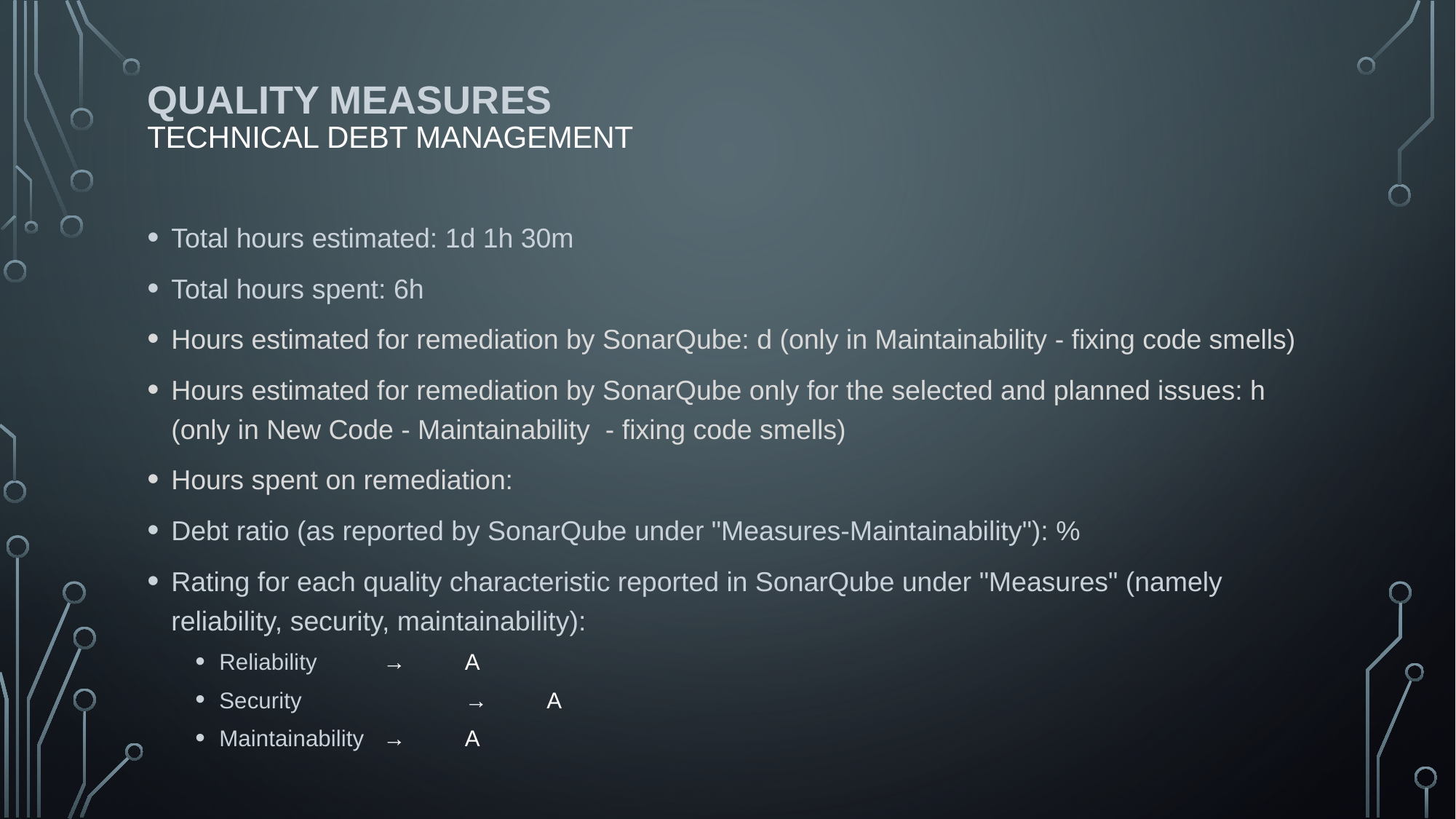

# QUALITY MEASURES Technical debt management
Total hours estimated: 1d 1h 30m
Total hours spent: 6h
Hours estimated for remediation by SonarQube: d (only in Maintainability - fixing code smells)
Hours estimated for remediation by SonarQube only for the selected and planned issues: h (only in New Code - Maintainability  - fixing code smells)
Hours spent on remediation:
Debt ratio (as reported by SonarQube under "Measures-Maintainability"): %
Rating for each quality characteristic reported in SonarQube under "Measures" (namely reliability, security, maintainability):
Reliability		→	A
Security	 	→	A
Maintainability	→	A